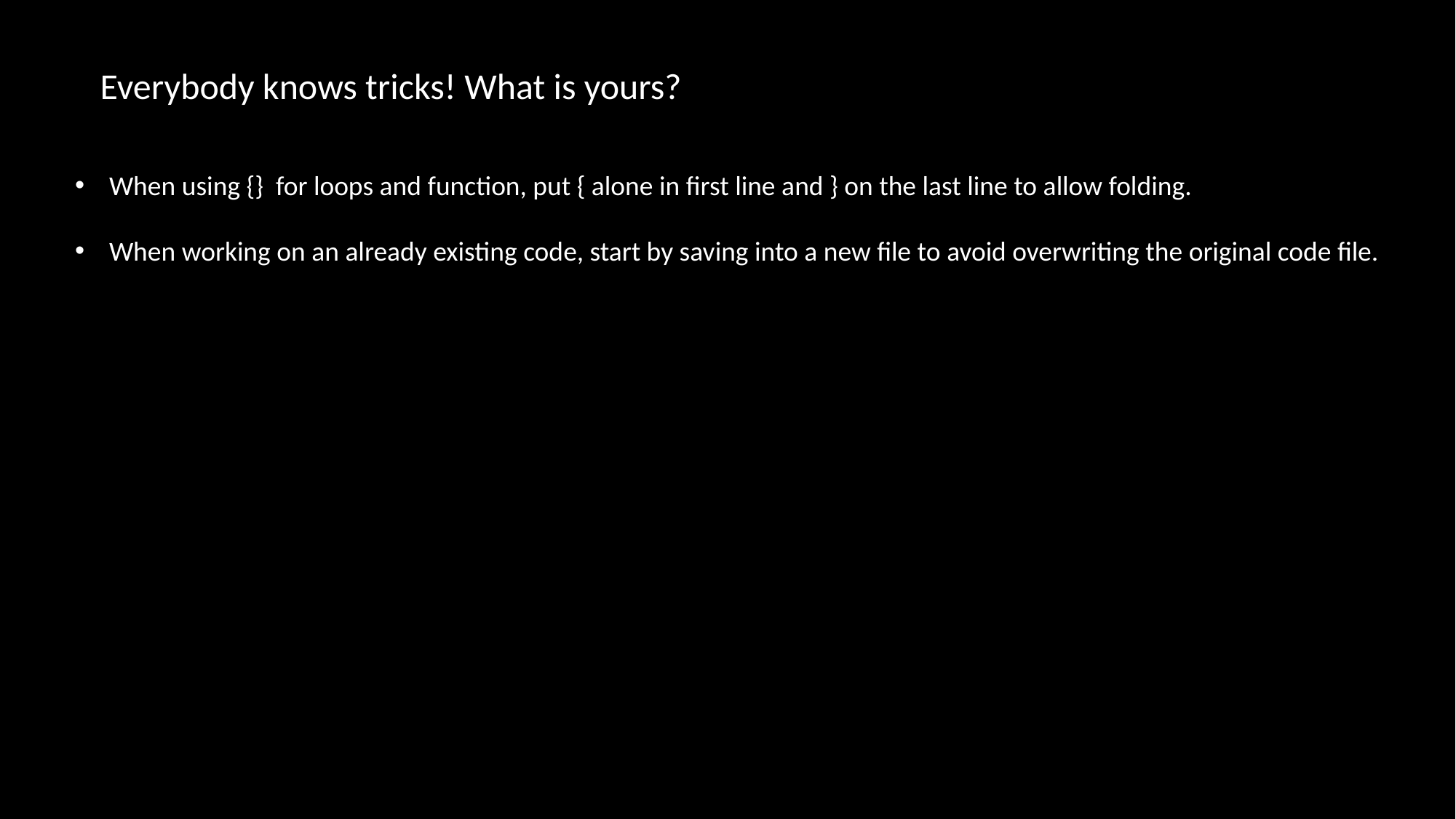

Everybody knows tricks! What is yours?
When using {}  for loops and function, put { alone in first line and } on the last line to allow folding.

When working on an already existing code, start by saving into a new file to avoid overwriting the original code file.